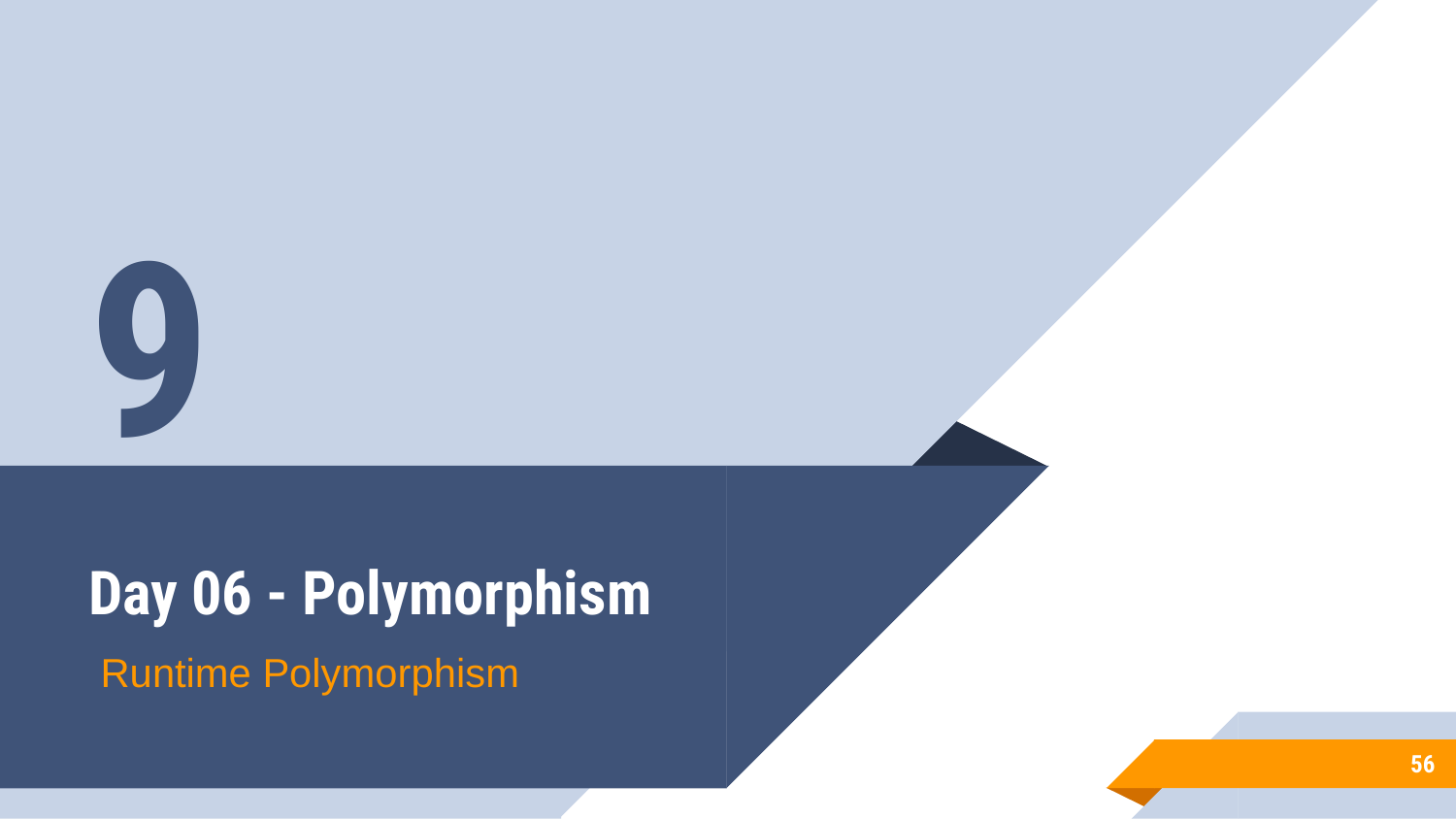

9
# Day 06 - Polymorphism
Runtime Polymorphism
56